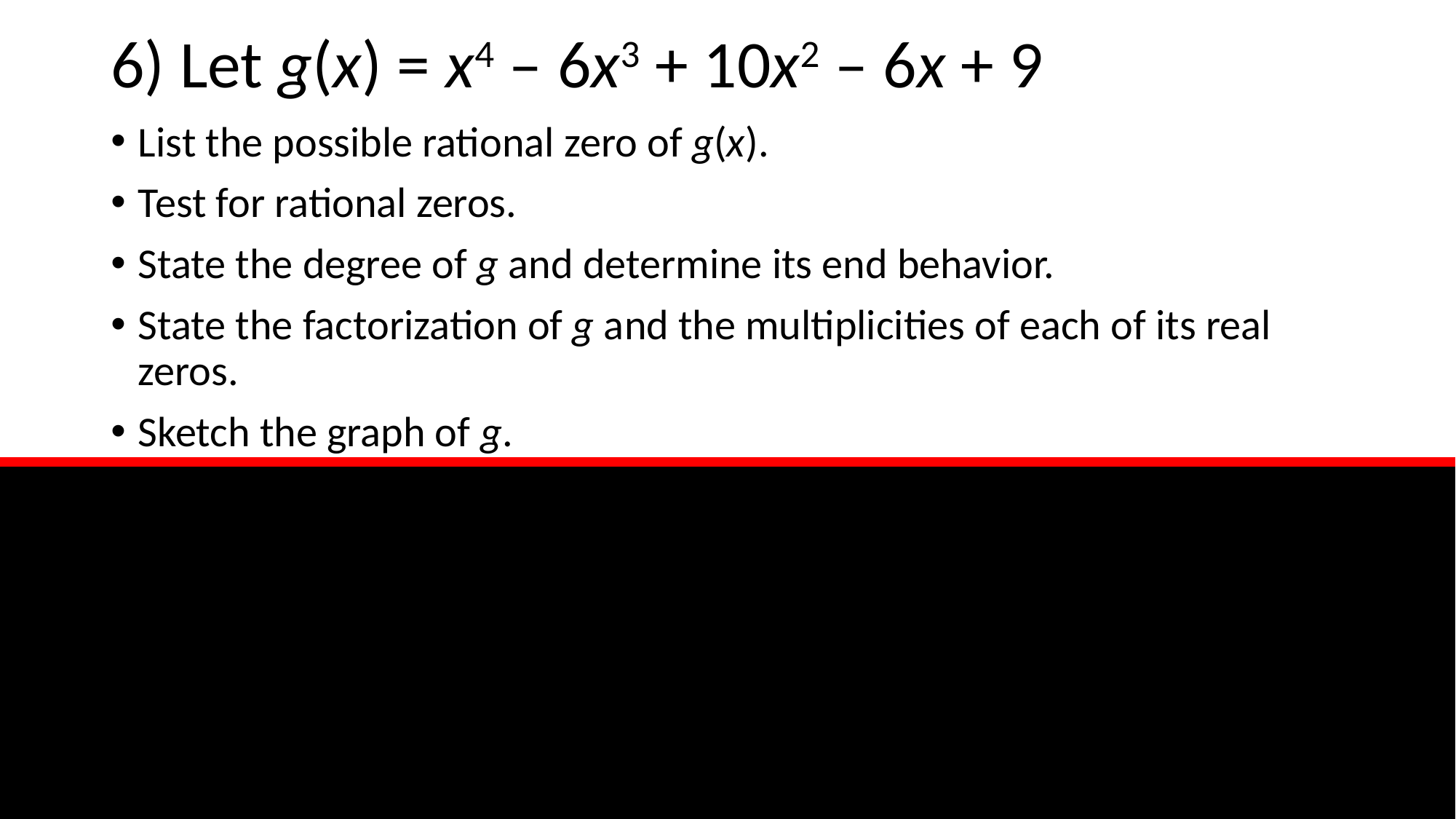

# 6) Let g(x) = x4 – 6x3 + 10x2 – 6x + 9
List the possible rational zero of g(x).
Test for rational zeros.
State the degree of g and determine its end behavior.
State the factorization of g and the multiplicities of each of its real zeros.
Sketch the graph of g.